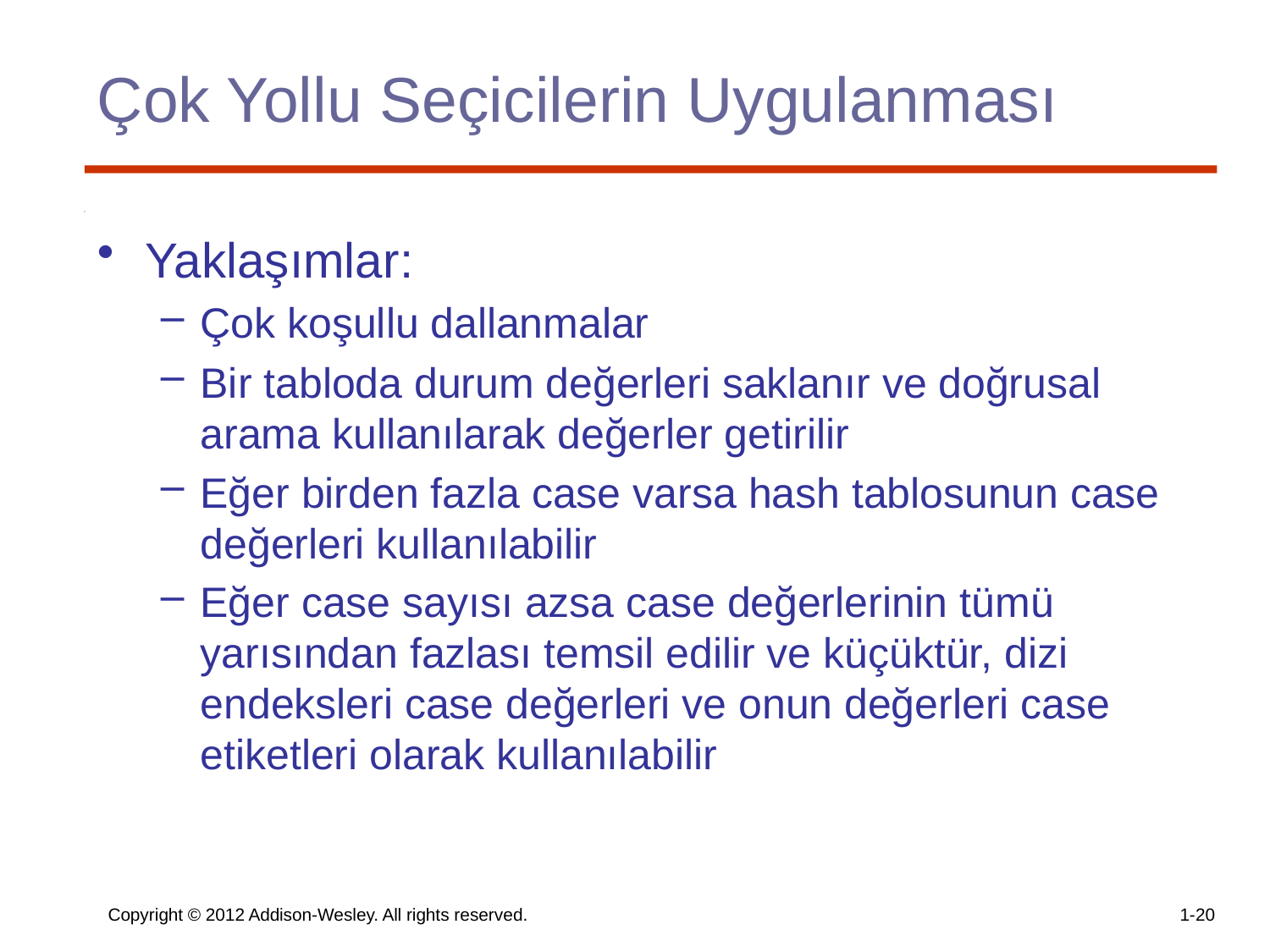

# Çok Yollu Seçicilerin Uygulanması
Yaklaşımlar:
Çok koşullu dallanmalar
Bir tabloda durum değerleri saklanır ve doğrusal arama kullanılarak değerler getirilir
Eğer birden fazla case varsa hash tablosunun case değerleri kullanılabilir
Eğer case sayısı azsa case değerlerinin tümü yarısından fazlası temsil edilir ve küçüktür, dizi endeksleri case değerleri ve onun değerleri case etiketleri olarak kullanılabilir
Copyright © 2012 Addison-Wesley. All rights reserved.
1-20